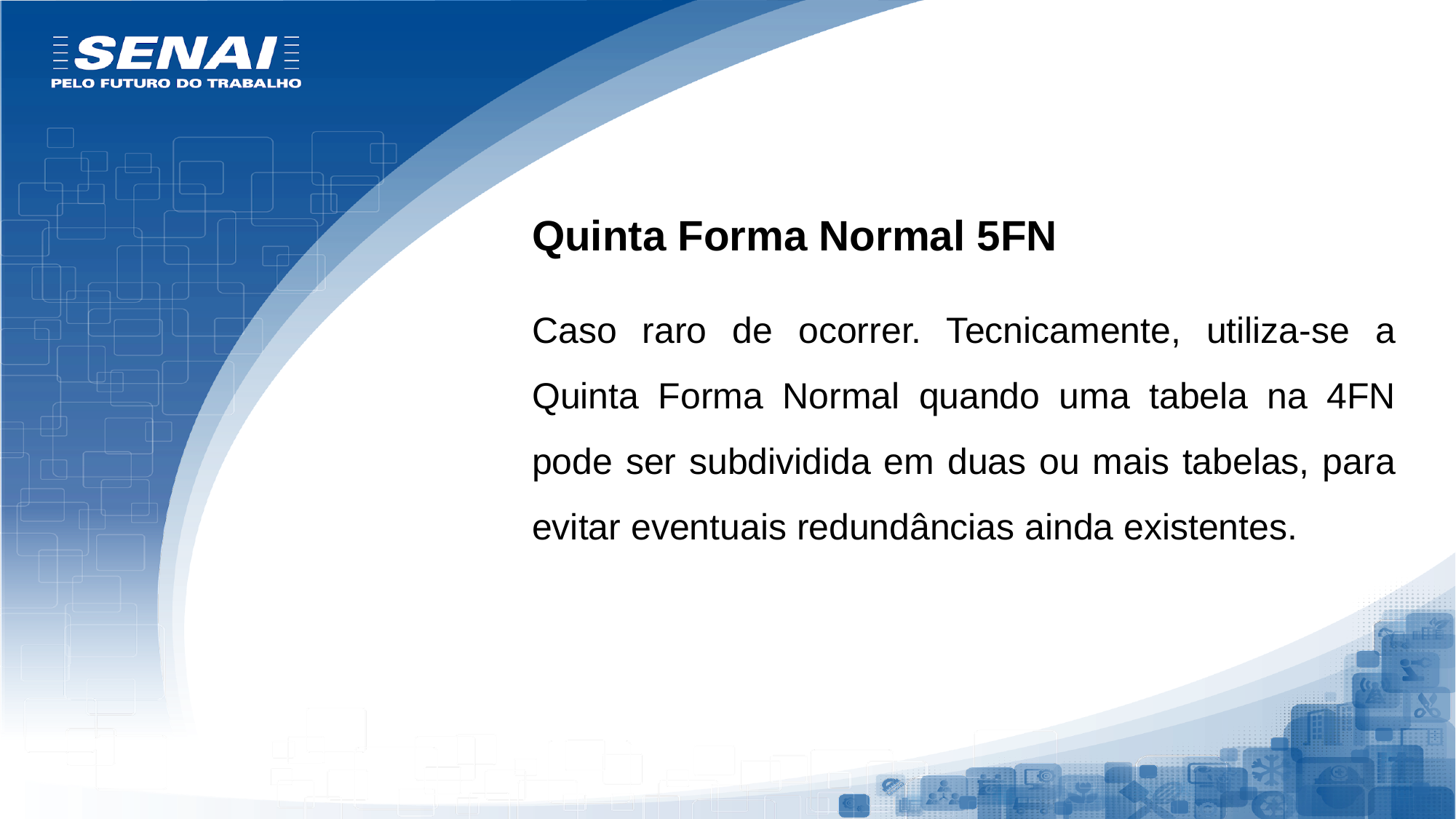

Quinta Forma Normal 5FN

Caso raro de ocorrer. Tecnicamente, utiliza-se a Quinta Forma Normal quando uma tabela na 4FN pode ser subdividida em duas ou mais tabelas, para evitar eventuais redundâncias ainda existentes.